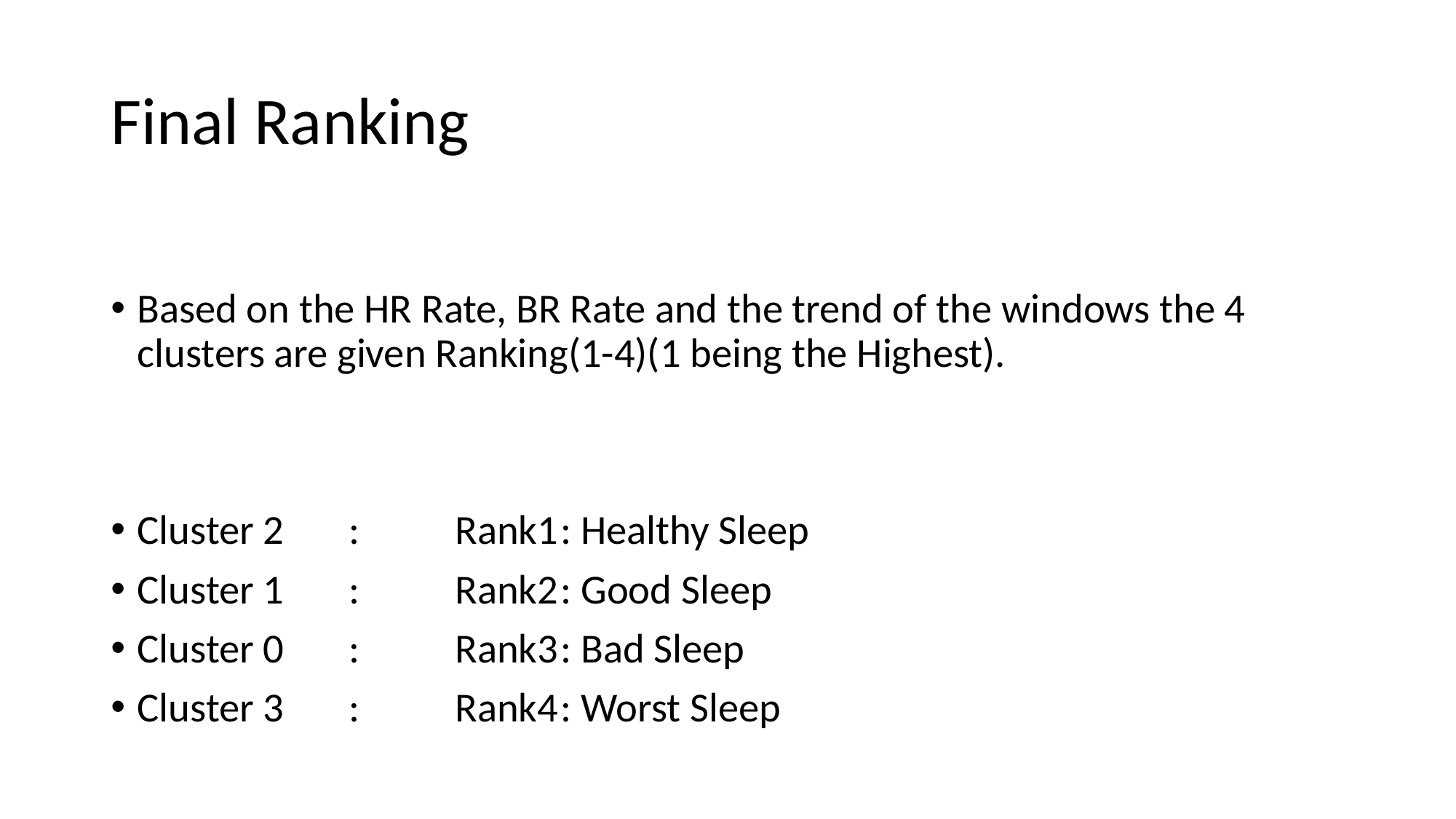

# Final Ranking

Based on the HR Rate, BR Rate and the trend of the windows the 4 clusters are given Ranking(1-4)(1 being the Highest).

Cluster 2	:	Rank1	: Healthy Sleep
Cluster 1	:	Rank2	: Good Sleep
Cluster 0	: 	Rank3	: Bad Sleep
Cluster 3	: 	Rank4	: Worst Sleep